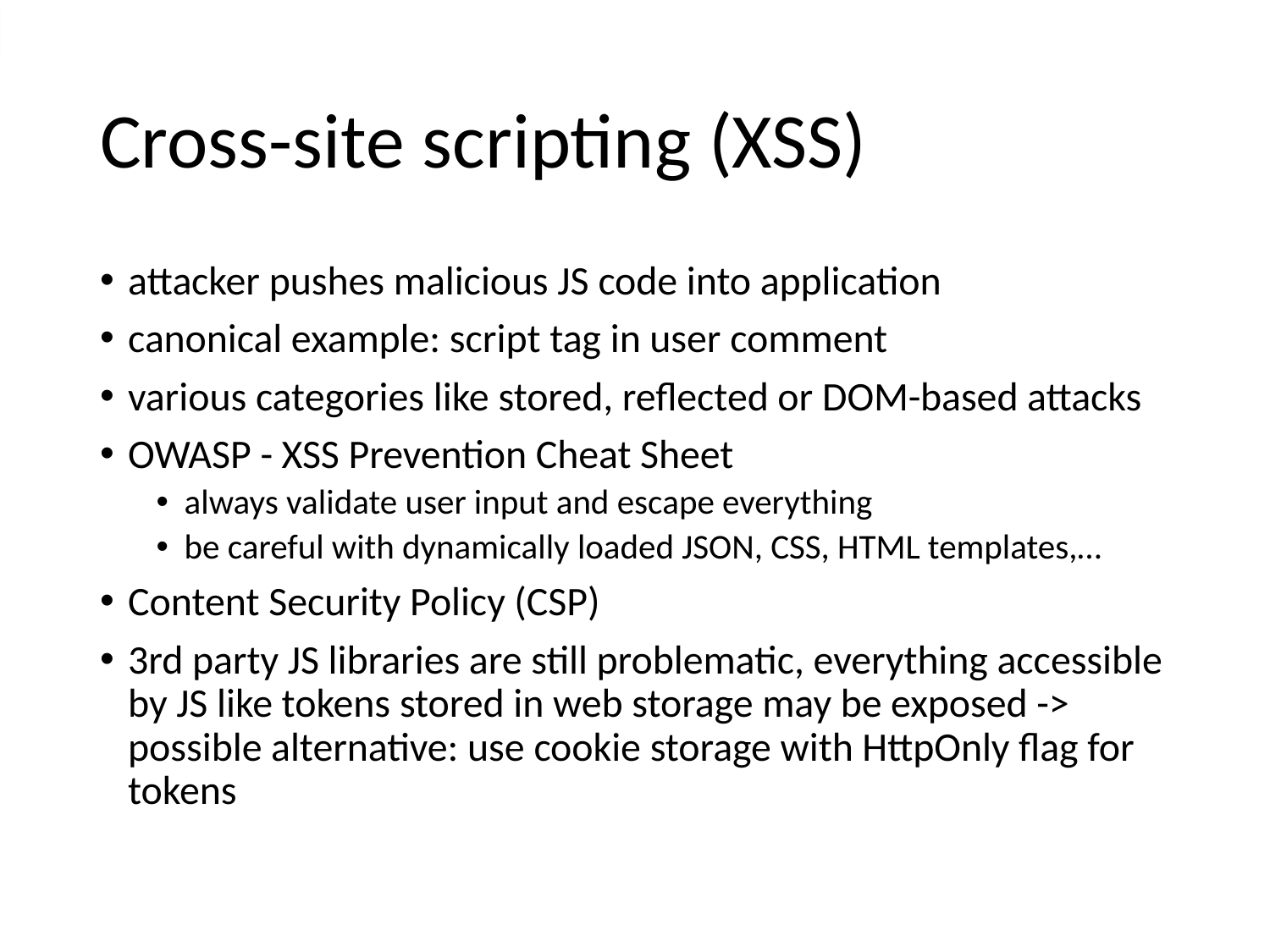

<script>alert('hi!');</script>
# Cross-site scripting (XSS)
attacker pushes malicious JS code into application
canonical example: script tag in user comment
various categories like stored, reflected or DOM-based attacks
OWASP - XSS Prevention Cheat Sheet
always validate user input and escape everything
be careful with dynamically loaded JSON, CSS, HTML templates,…
Content Security Policy (CSP)
3rd party JS libraries are still problematic, everything accessible by JS like tokens stored in web storage may be exposed -> possible alternative: use cookie storage with HttpOnly flag for tokens